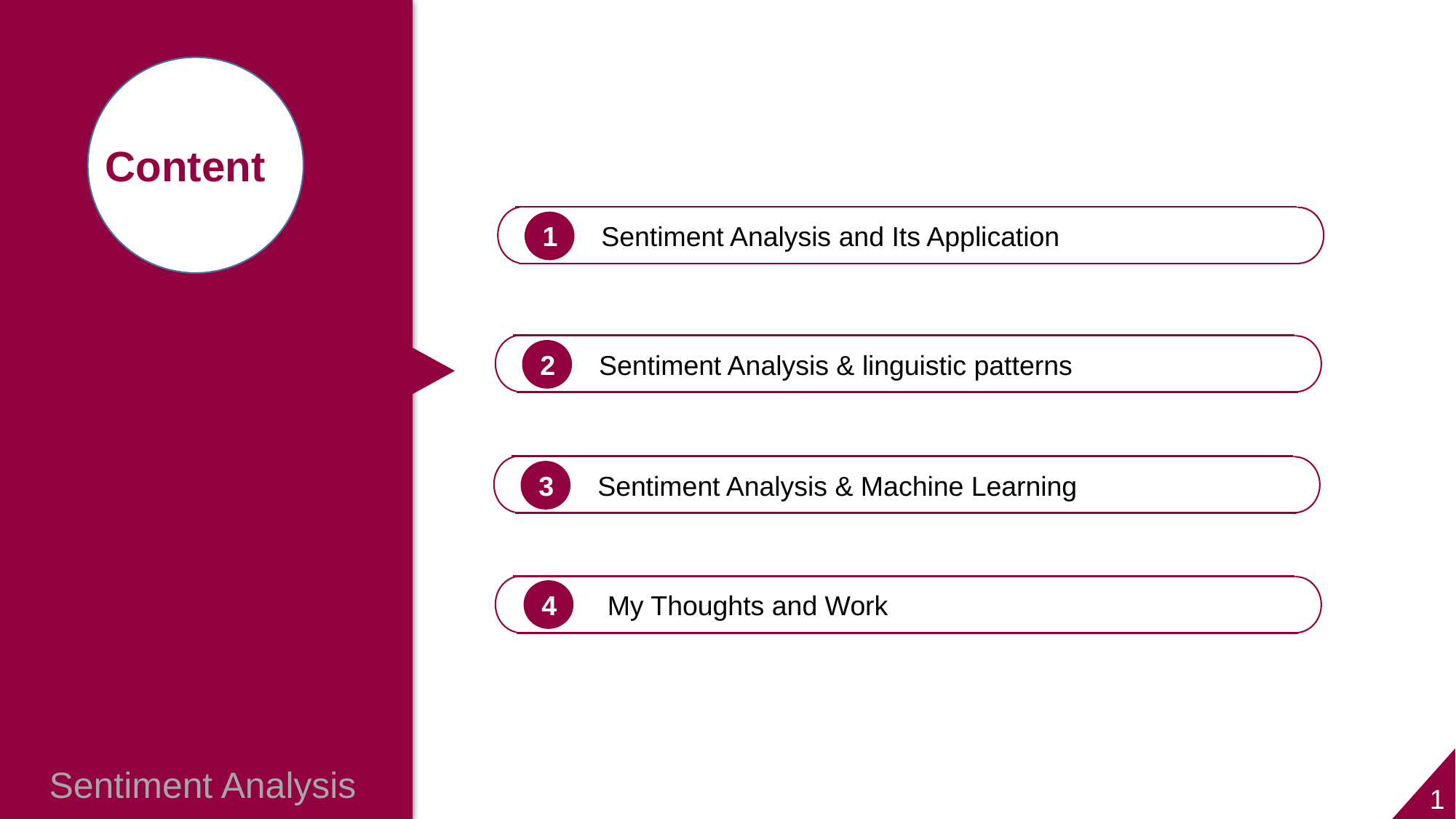

Content

1
Sentiment Analysis and Its Application

2
Sentiment Analysis & linguistic patterns

3
Sentiment Analysis & Machine Learning

4
My Thoughts and Work

1
Sentiment Analysis